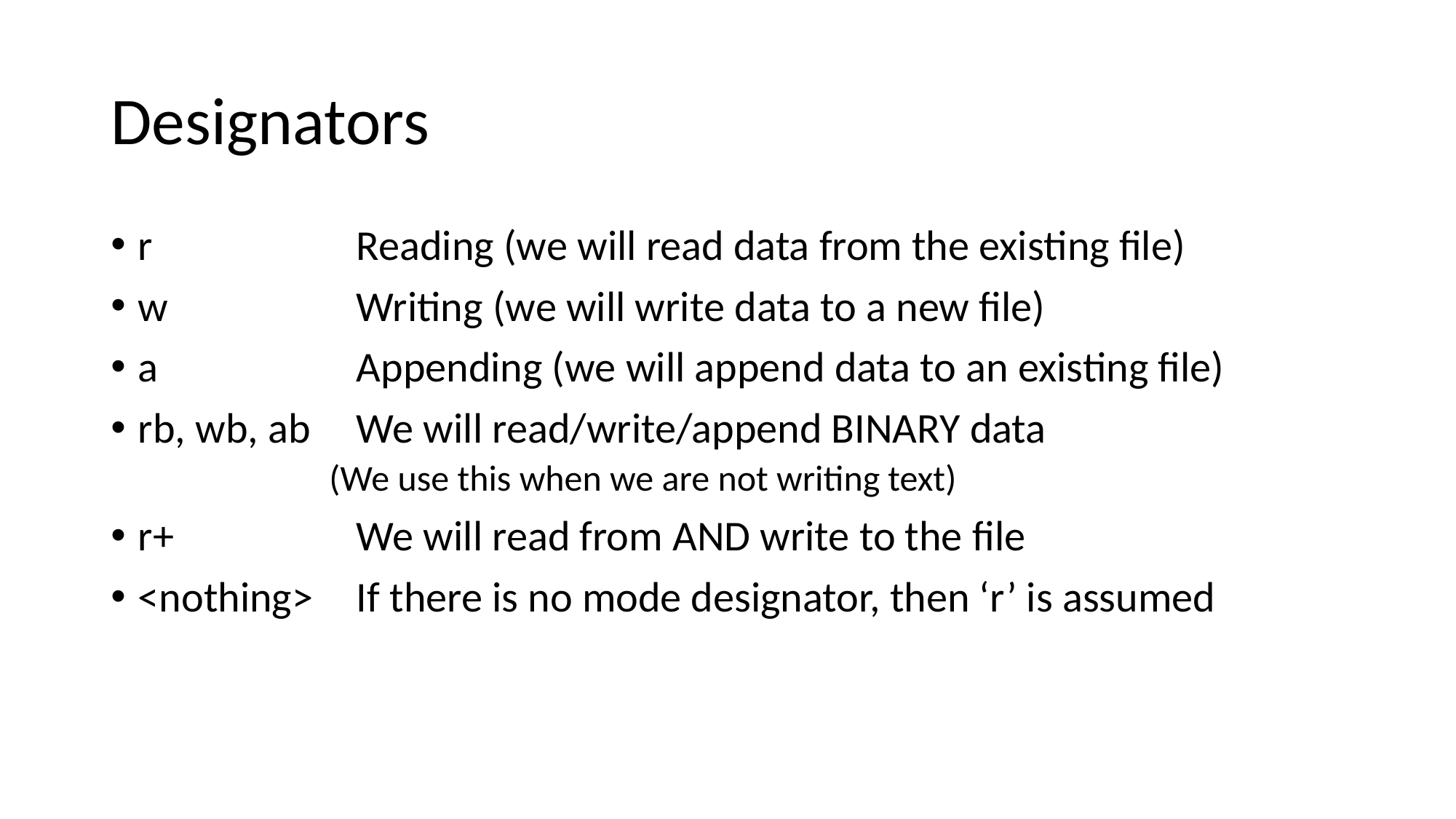

# Designators
r		Reading (we will read data from the existing file)
w		Writing (we will write data to a new file)
a		Appending (we will append data to an existing file)
rb, wb, ab	We will read/write/append BINARY data
(We use this when we are not writing text)
r+		We will read from AND write to the file
<nothing>	If there is no mode designator, then ‘r’ is assumed